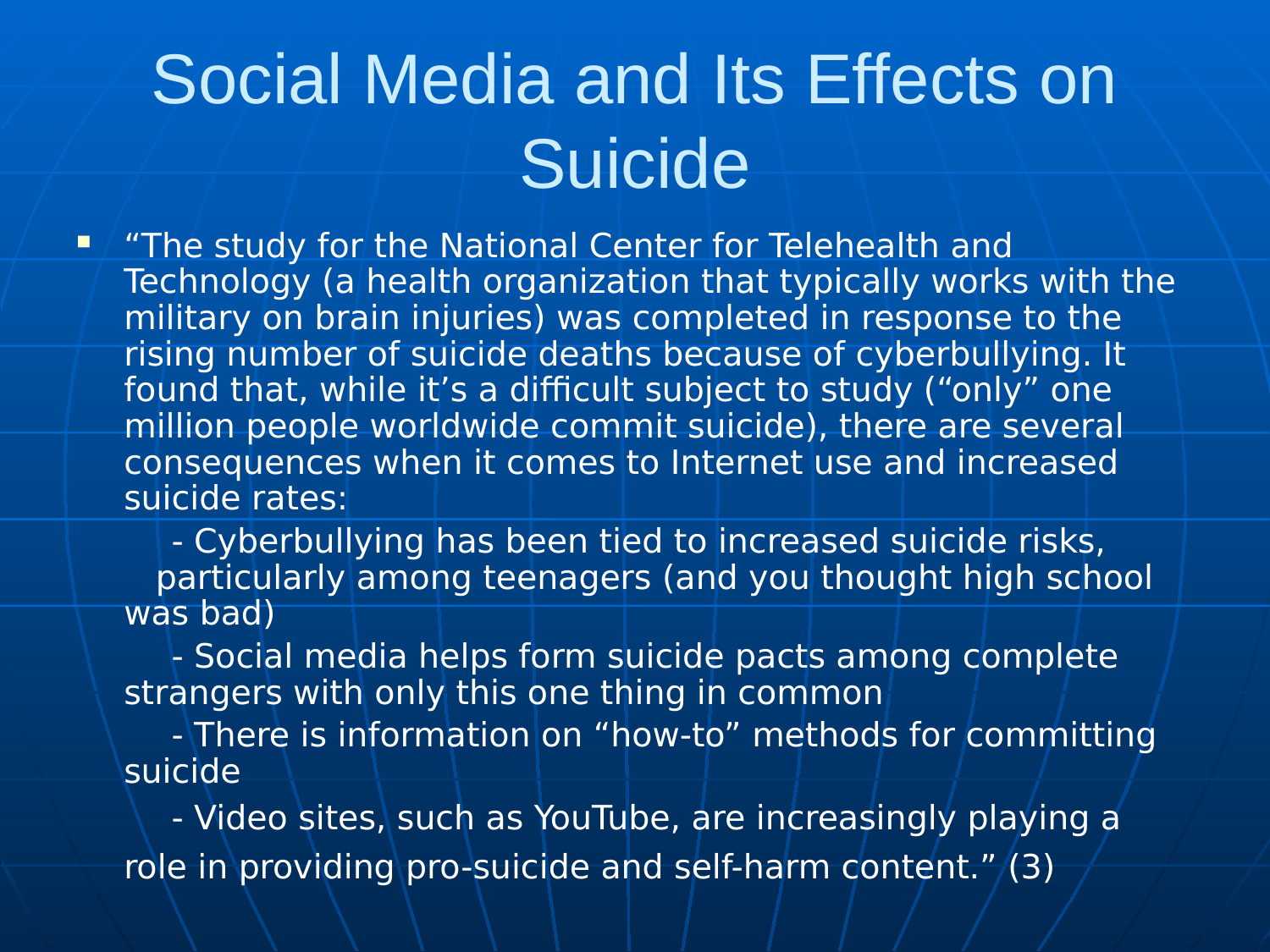

# Social Media and Its Effects on Suicide
“The study for the National Center for Telehealth and Technology (a health organization that typically works with the military on brain injuries) was completed in response to the rising number of suicide deaths because of cyberbullying. It found that, while it’s a difficult subject to study (“only” one million people worldwide commit suicide), there are several consequences when it comes to Internet use and increased suicide rates:
         - Cyberbullying has been tied to increased suicide risks,            particularly among teenagers (and you thought high school was bad)
         - Social media helps form suicide pacts among complete strangers with only this one thing in common
         - There is information on “how-to” methods for committing suicide
         - Video sites, such as YouTube, are increasingly playing a role in providing pro-suicide and self-harm content.” (3)